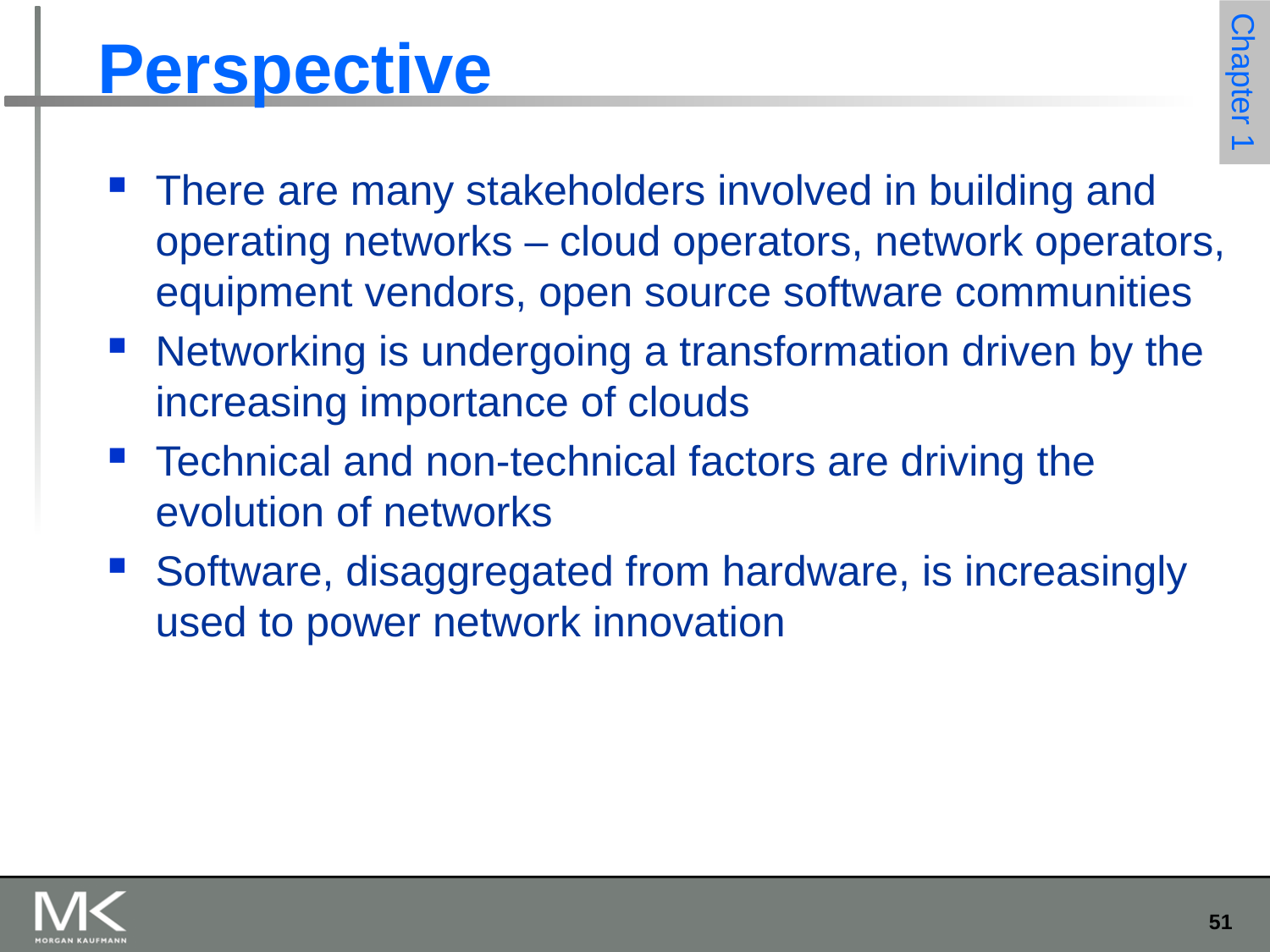

# Perspective
There are many stakeholders involved in building and operating networks – cloud operators, network operators, equipment vendors, open source software communities
Networking is undergoing a transformation driven by the increasing importance of clouds
Technical and non-technical factors are driving the evolution of networks
Software, disaggregated from hardware, is increasingly used to power network innovation